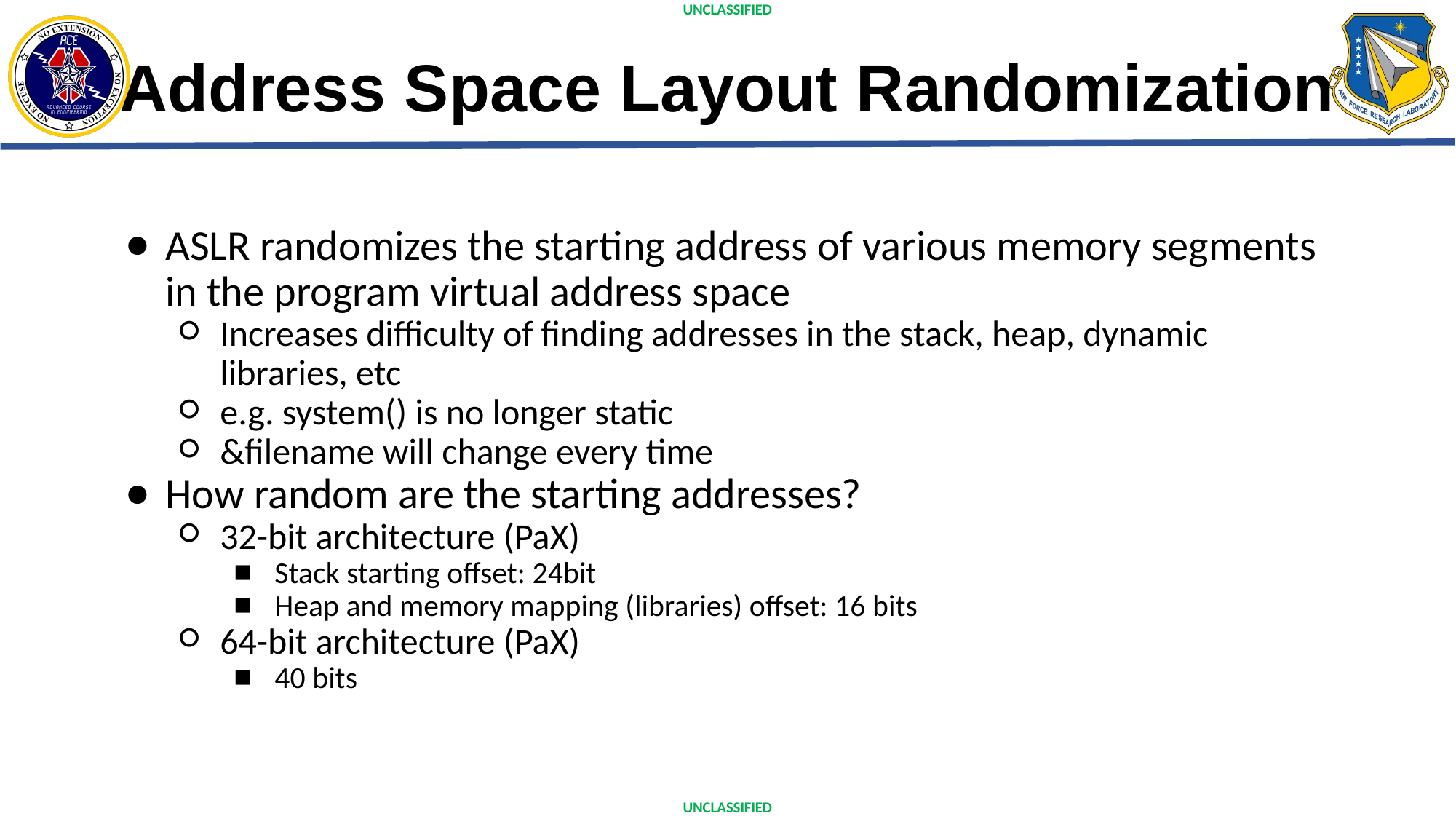

# Address Space Layout Randomization
ASLR randomizes the starting address of various memory segments in the program virtual address space
Increases difficulty of finding addresses in the stack, heap, dynamic libraries, etc
e.g. system() is no longer static
&filename will change every time
How random are the starting addresses?
32-bit architecture (PaX)
Stack starting offset: 24bit
Heap and memory mapping (libraries) offset: 16 bits
64-bit architecture (PaX)
40 bits